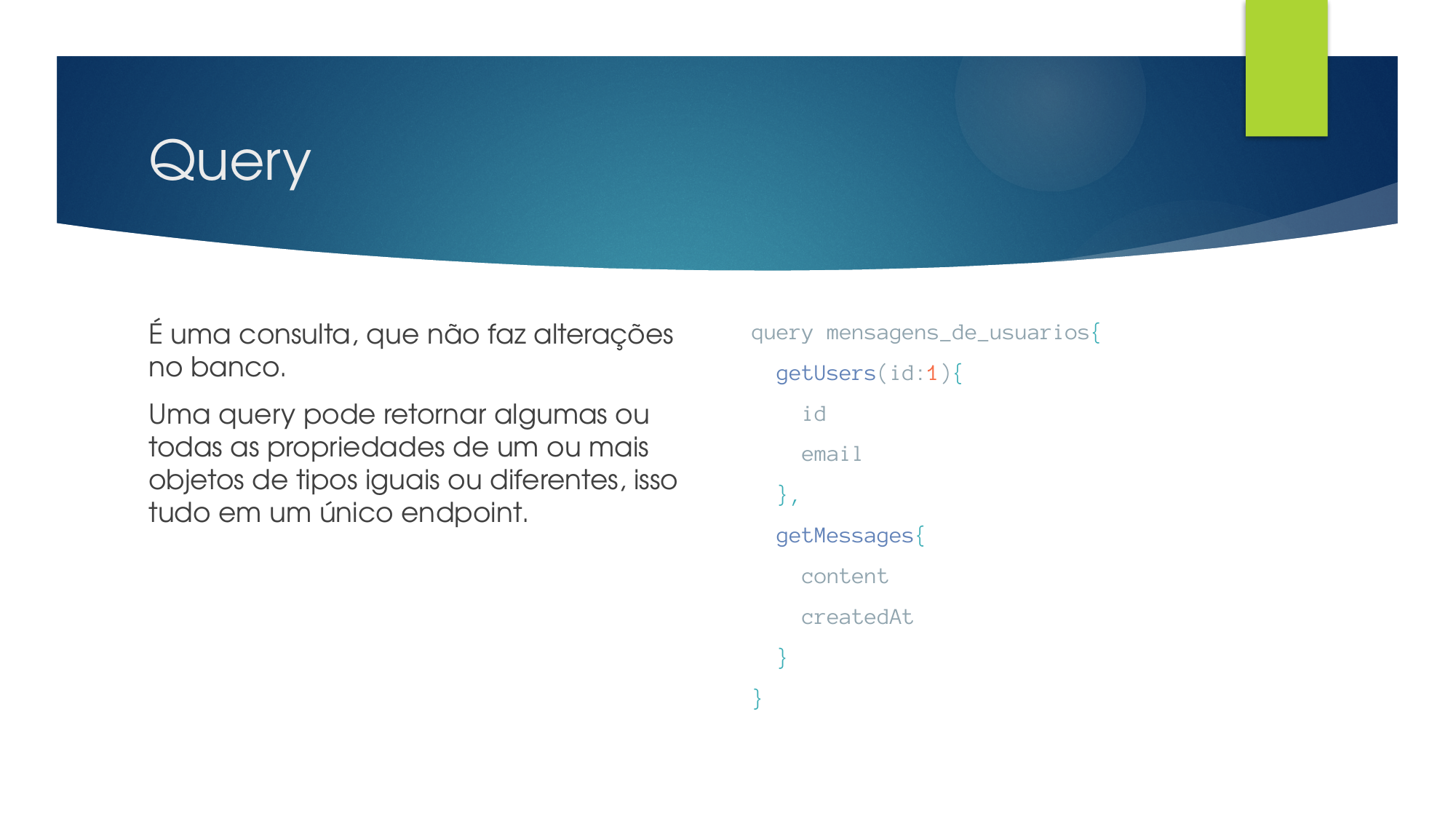

# Query
É uma consulta, que não faz alterações no banco.
Uma query pode retornar algumas ou todas as propriedades de um ou mais objetos de tipos iguais ou diferentes, isso tudo em um único endpoint.

query mensagens_de_usuarios{
  getUsers(id:1){
    id
    email
  },
  getMessages{
    content
    createdAt
  }
}